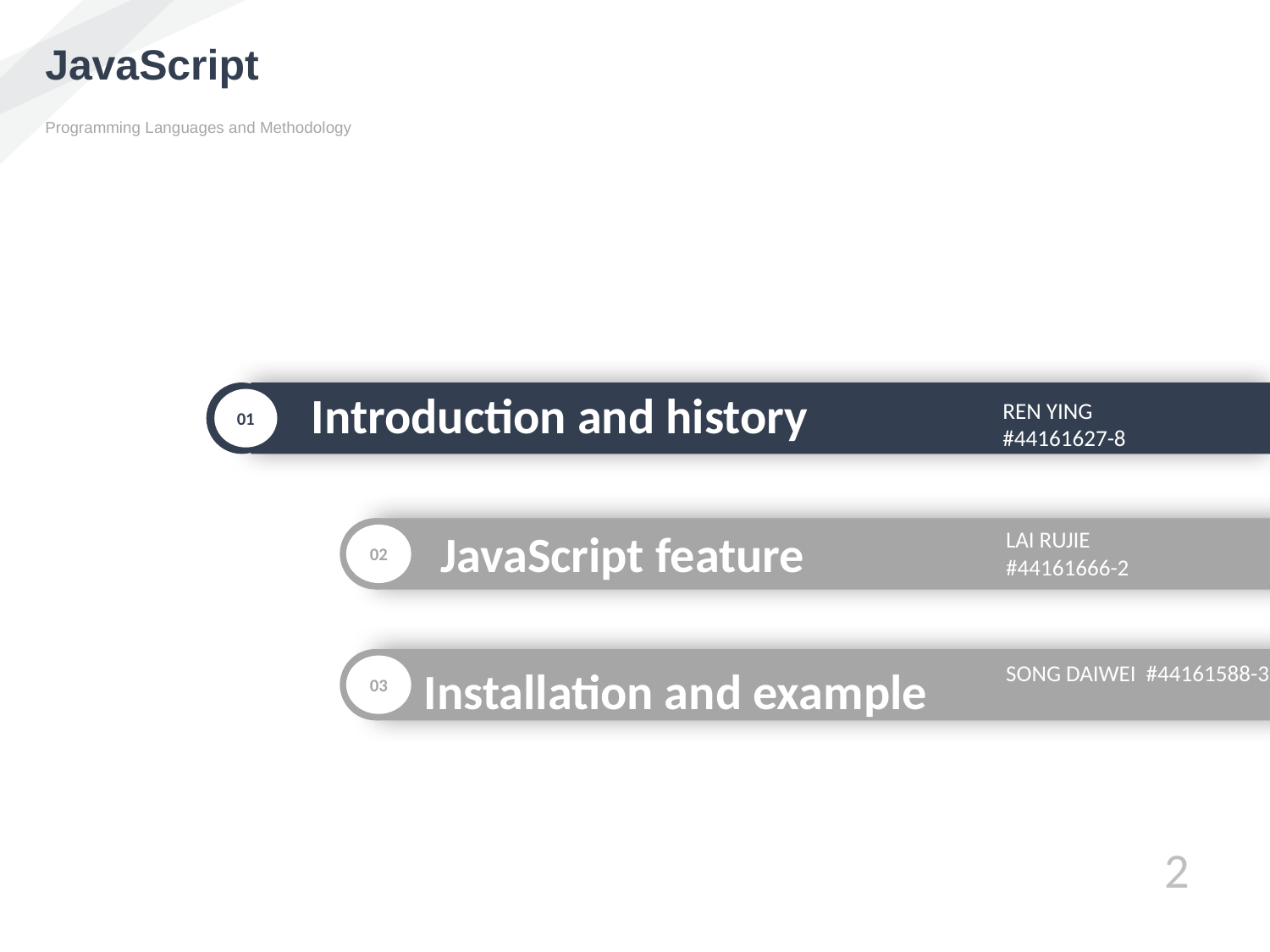

JavaScript
Programming Languages and Methodology
Introduction and history

01

REN YING
#44161627-8
JavaScript feature

02

LAI RUJIE
#44161666-2

03

SONG DAIWEI  #44161588-3
Installation and example
2